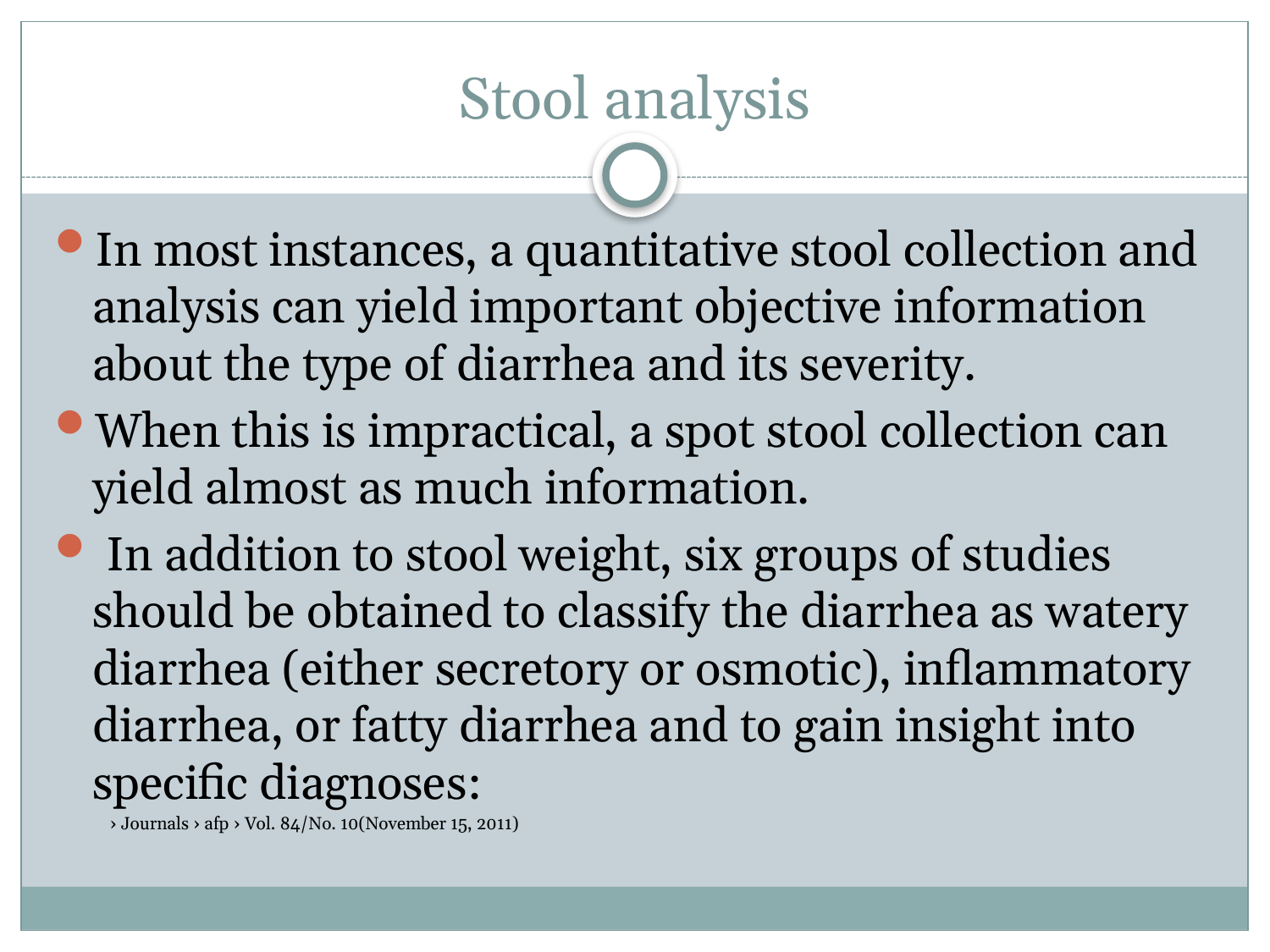

# Stool analysis
In most instances, a quantitative stool collection and analysis can yield important objective information about the type of diarrhea and its severity.
When this is impractical, a spot stool collection can yield almost as much information.
 In addition to stool weight, six groups of studies should be obtained to classify the diarrhea as watery diarrhea (either secretory or osmotic), inflammatory diarrhea, or fatty diarrhea and to gain insight into specific diagnoses:
             › Journals › afp › Vol. 84/No. 10(November 15, 2011)‎